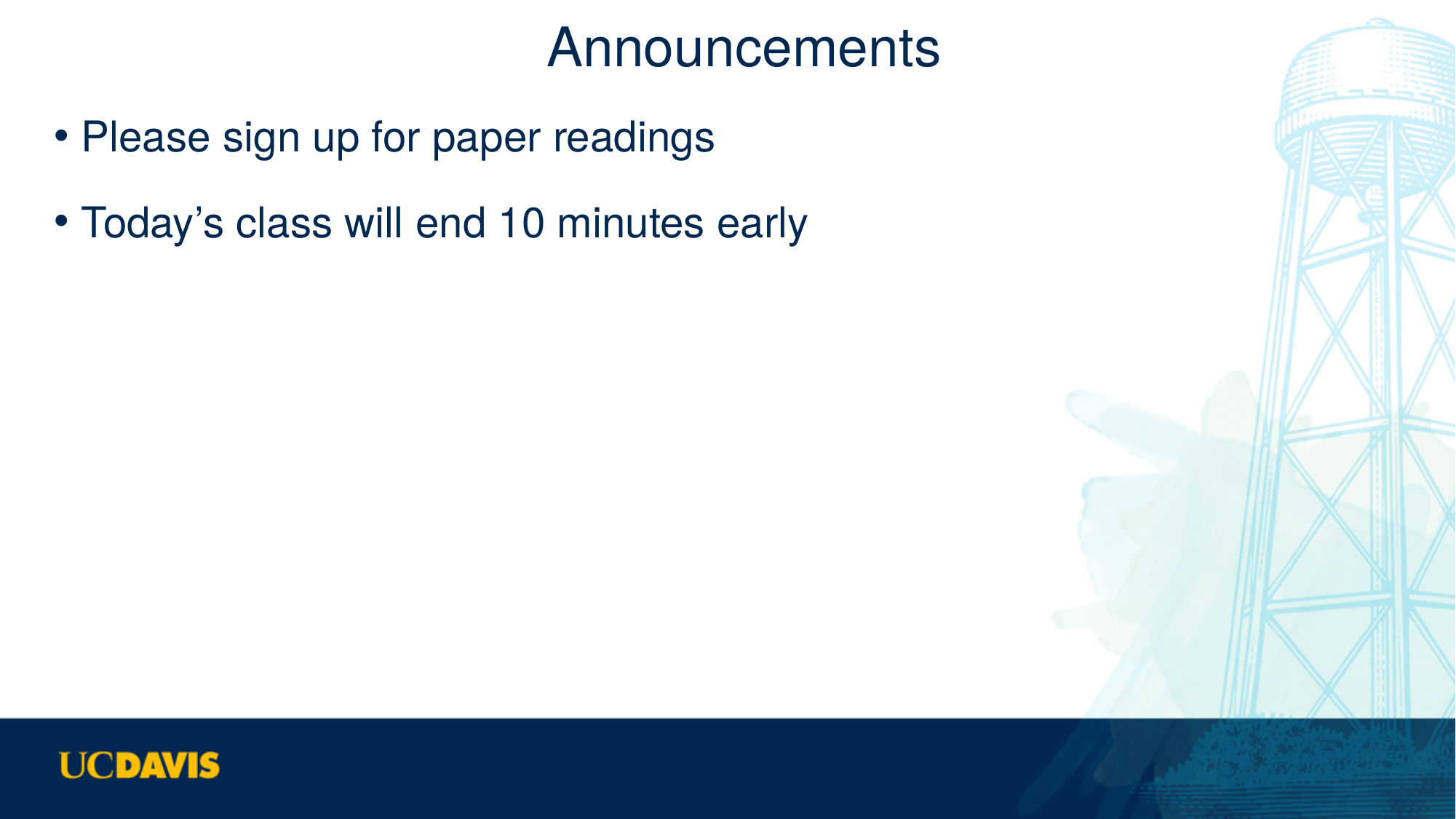

# Announcements
Please sign up for paper readings
Today’s class will end 10 minutes early